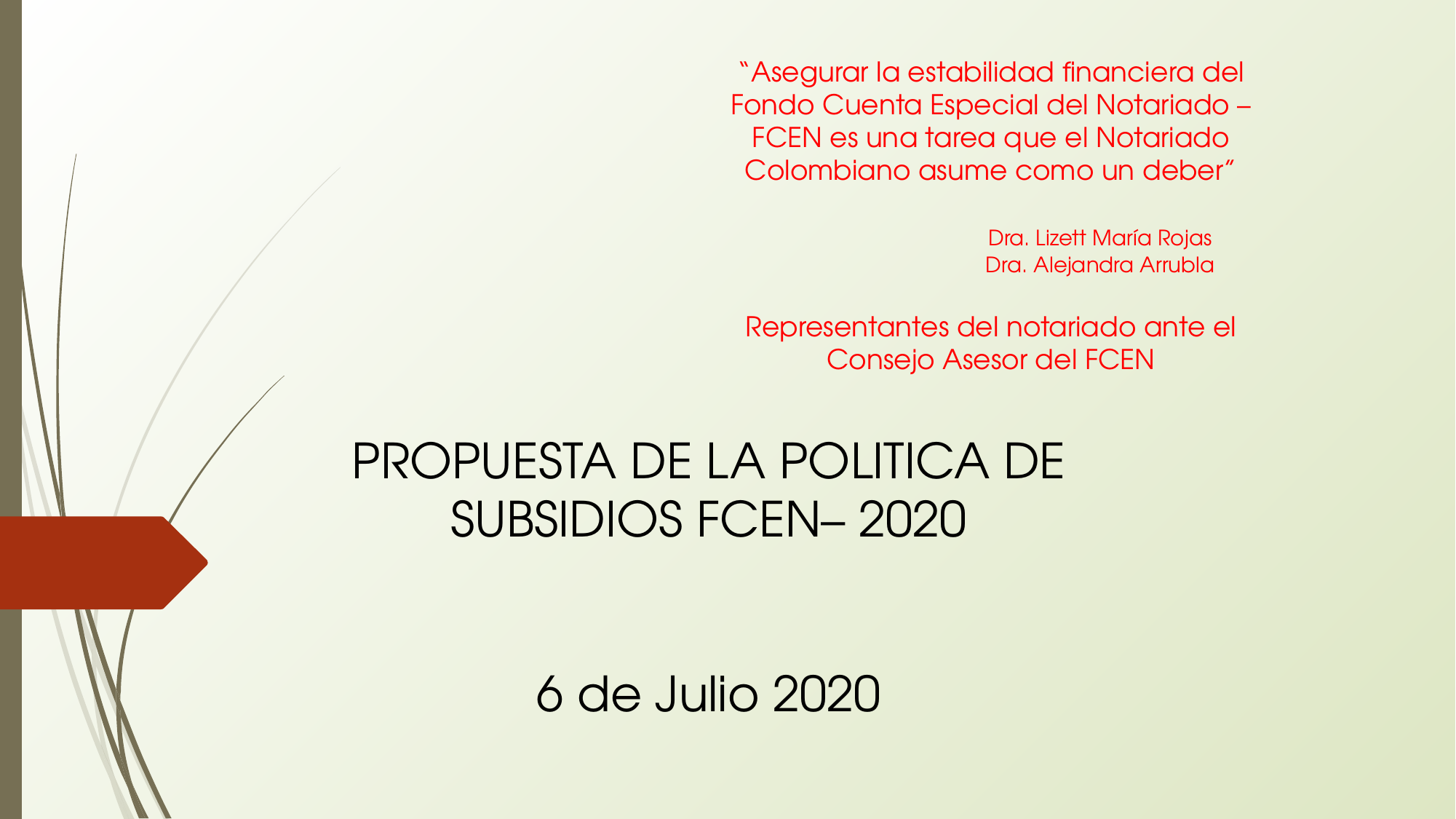

# “Asegurar la estabilidad financiera del Fondo Cuenta Especial del Notariado – FCEN es una tarea que el Notariado Colombiano asume como un deber” Dra. Lizett María Rojas Dra. Alejandra Arrubla Representantes del notariado ante el Consejo Asesor del FCEN
PROPUESTA DE LA POLITICA DE SUBSIDIOS FCEN– 2020

6 de Julio 2020